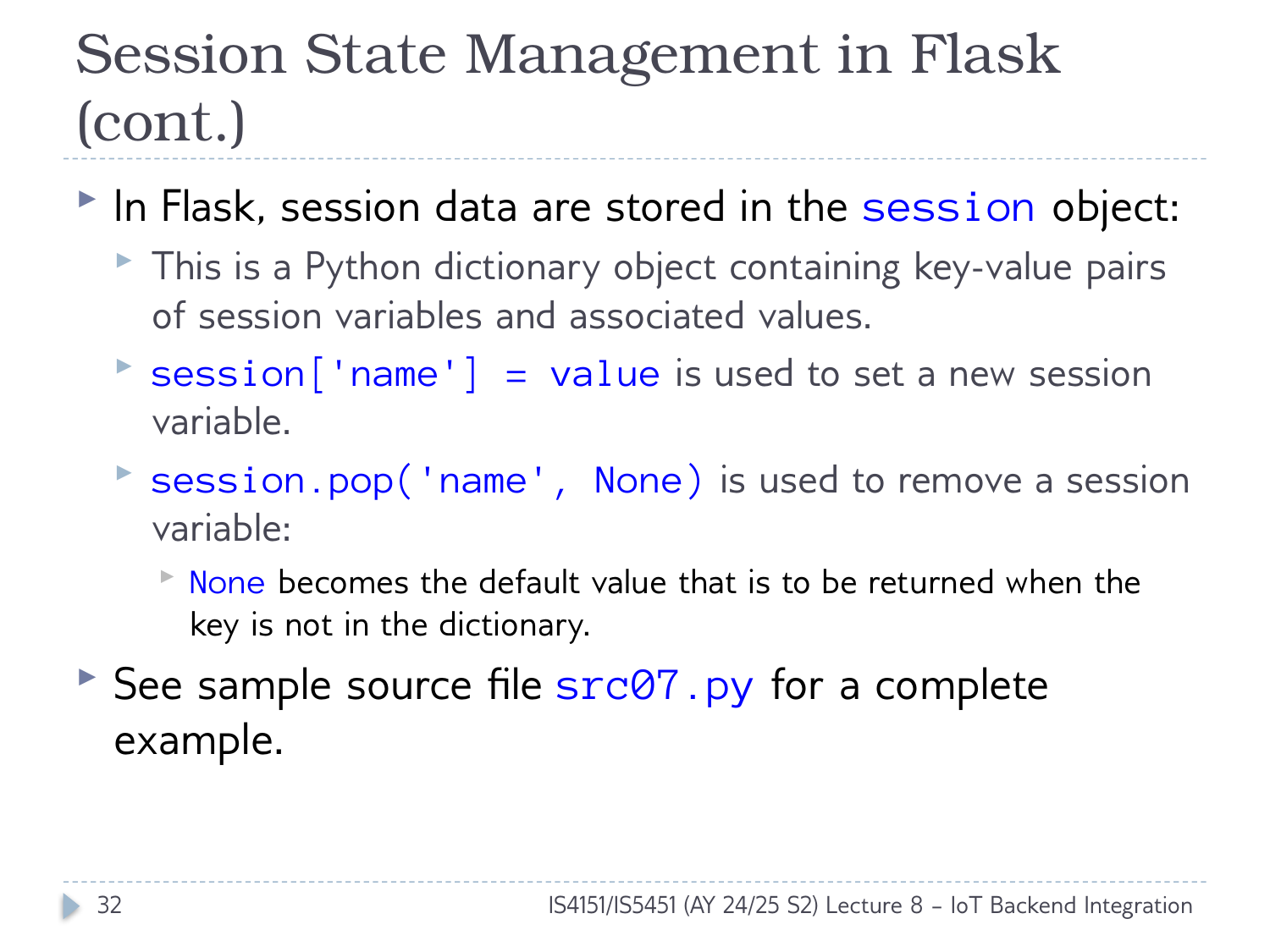

# Session State Management in Flask (cont.)
In Flask, session data are stored in the session object:
This is a Python dictionary object containing key-value pairs of session variables and associated values.
session['name'] = value is used to set a new session variable.
session.pop('name', None) is used to remove a session variable:
None becomes the default value that is to be returned when the key is not in the dictionary.
See sample source file src07.py for a complete example.
32
IS4151/IS5451 (AY 24/25 S2) Lecture 8 – IoT Backend Integration